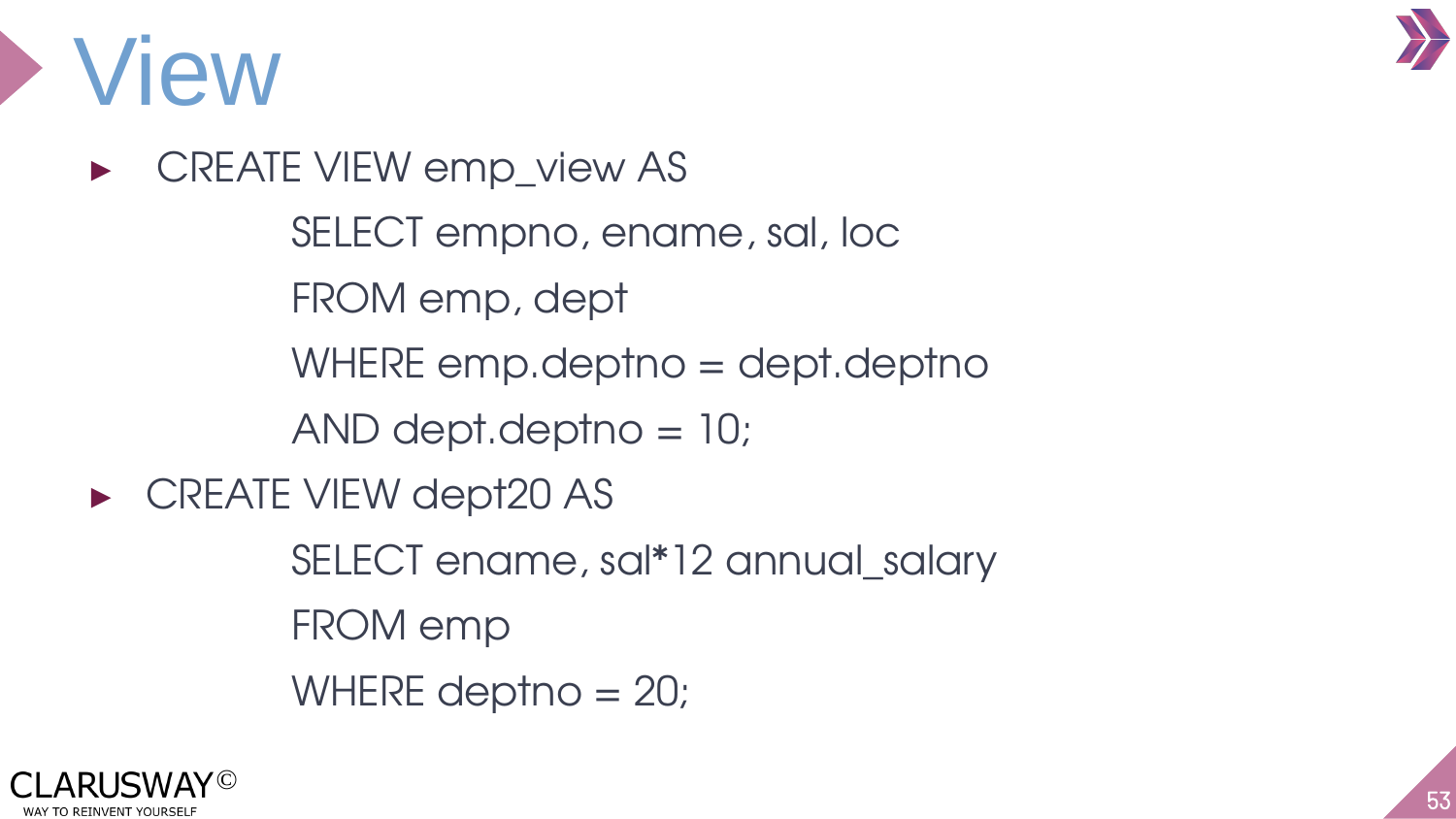

# View
 CREATE VIEW emp_view AS
		SELECT empno, ename, sal, loc
		FROM emp, dept
		WHERE emp.deptno = dept.deptno
		AND dept.deptno = 10;
CREATE VIEW dept20 AS
		SELECT ename, sal*12 annual_salary
		FROM emp
		WHERE deptno = 20;
53